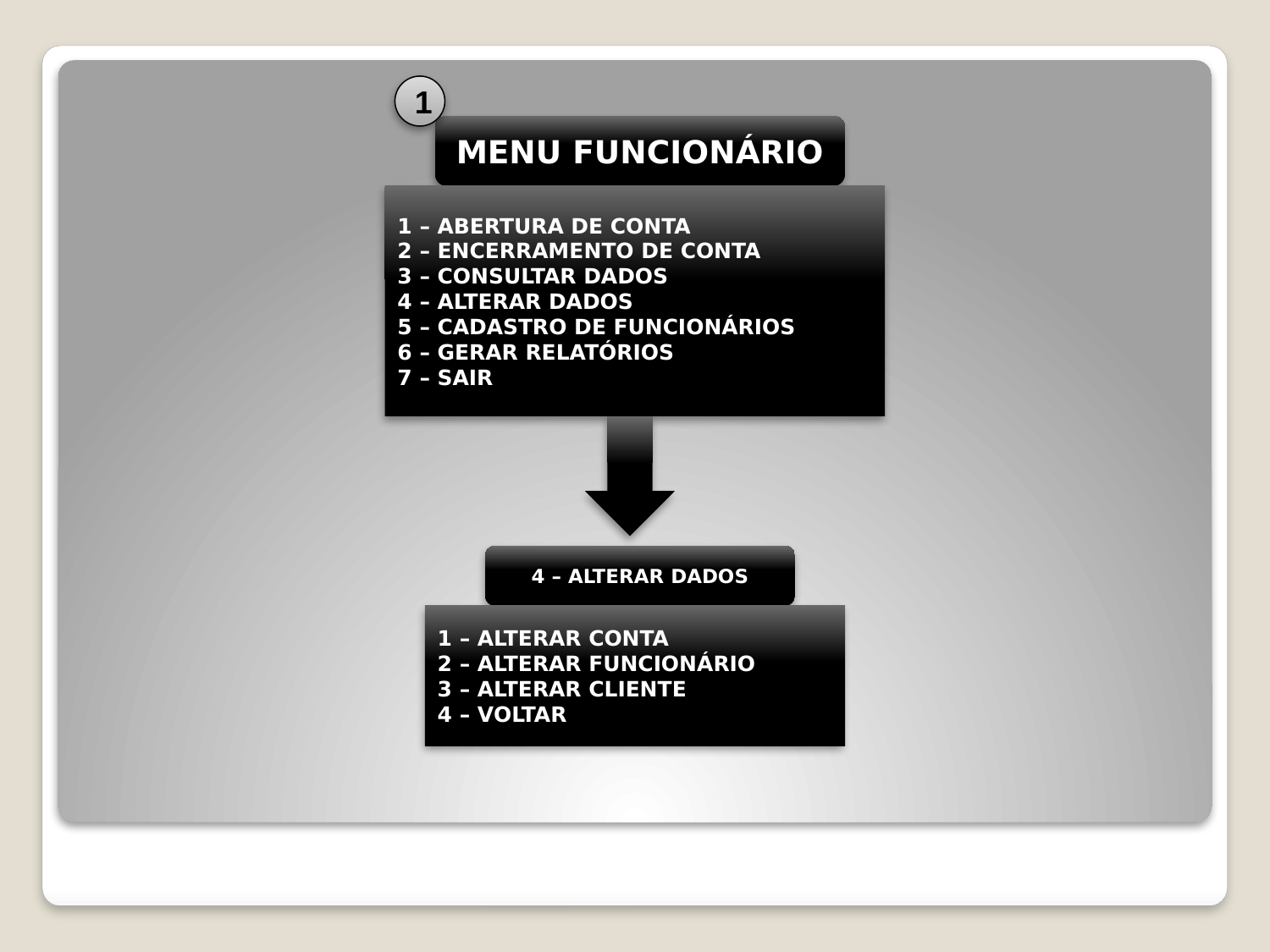

1
MENU FUNCIONÁRIO
1 – ABERTURA DE CONTA
2 – ENCERRAMENTO DE CONTA
3 – CONSULTAR DADOS
4 – ALTERAR DADOS
5 – CADASTRO DE FUNCIONÁRIOS
6 – GERAR RELATÓRIOS
7 – SAIR

4 – ALTERAR DADOS
1 – ALTERAR CONTA
2 – ALTERAR FUNCIONÁRIO
3 – ALTERAR CLIENTE
4 – VOLTAR